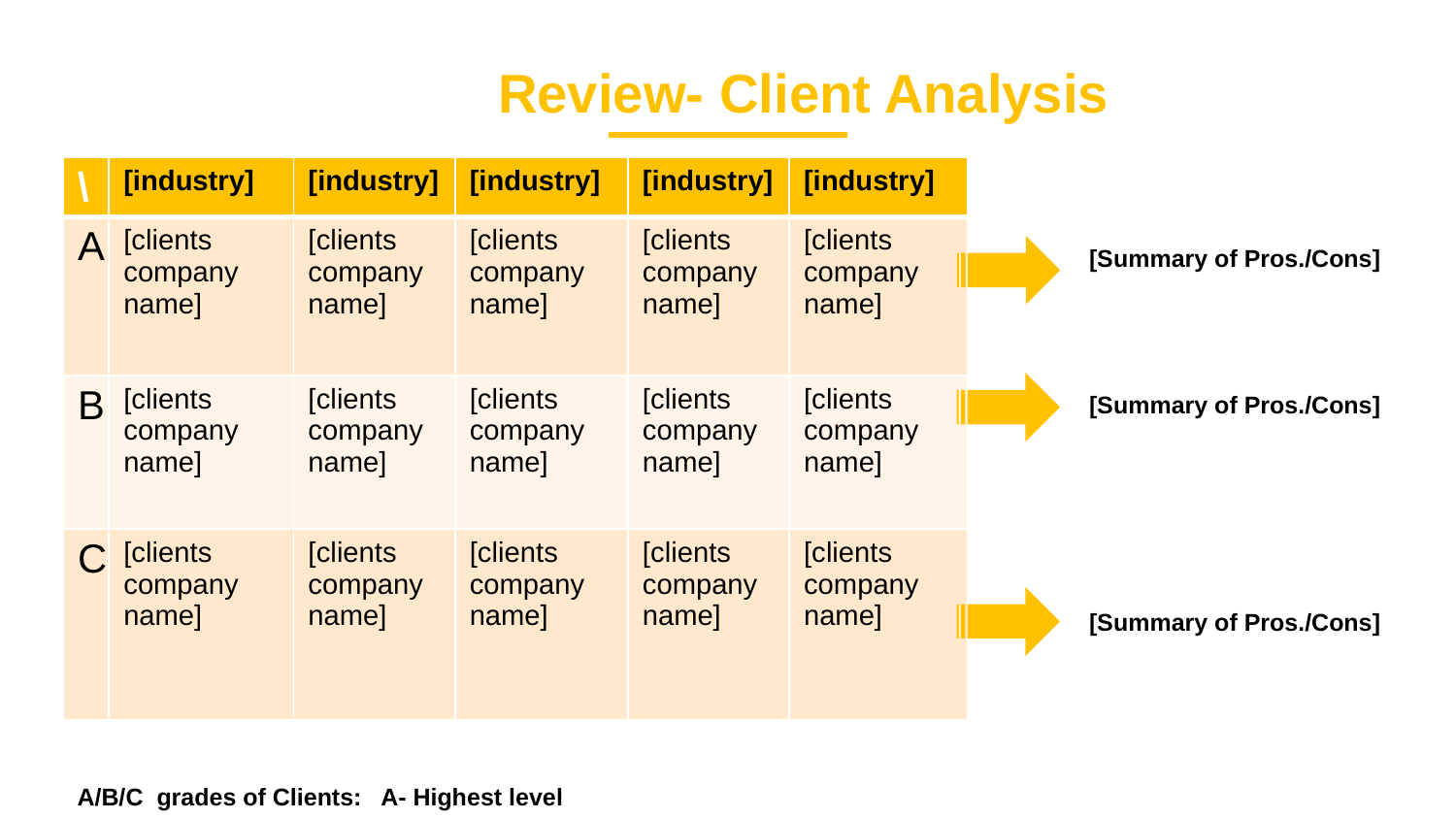

Review- Client Analysis
| \ | [industry] | [industry] | [industry] | [industry] | [industry] |
| --- | --- | --- | --- | --- | --- |
| A | [clients company name] | [clients company name] | [clients company name] | [clients company name] | [clients company name] |
| B | [clients company name] | [clients company name] | [clients company name] | [clients company name] | [clients company name] |
| C | [clients company name] | [clients company name] | [clients company name] | [clients company name] | [clients company name] |

[Summary of Pros./Cons]

[Summary of Pros./Cons]

[Summary of Pros./Cons]
A/B/C  grades of Clients:   A- Highest level